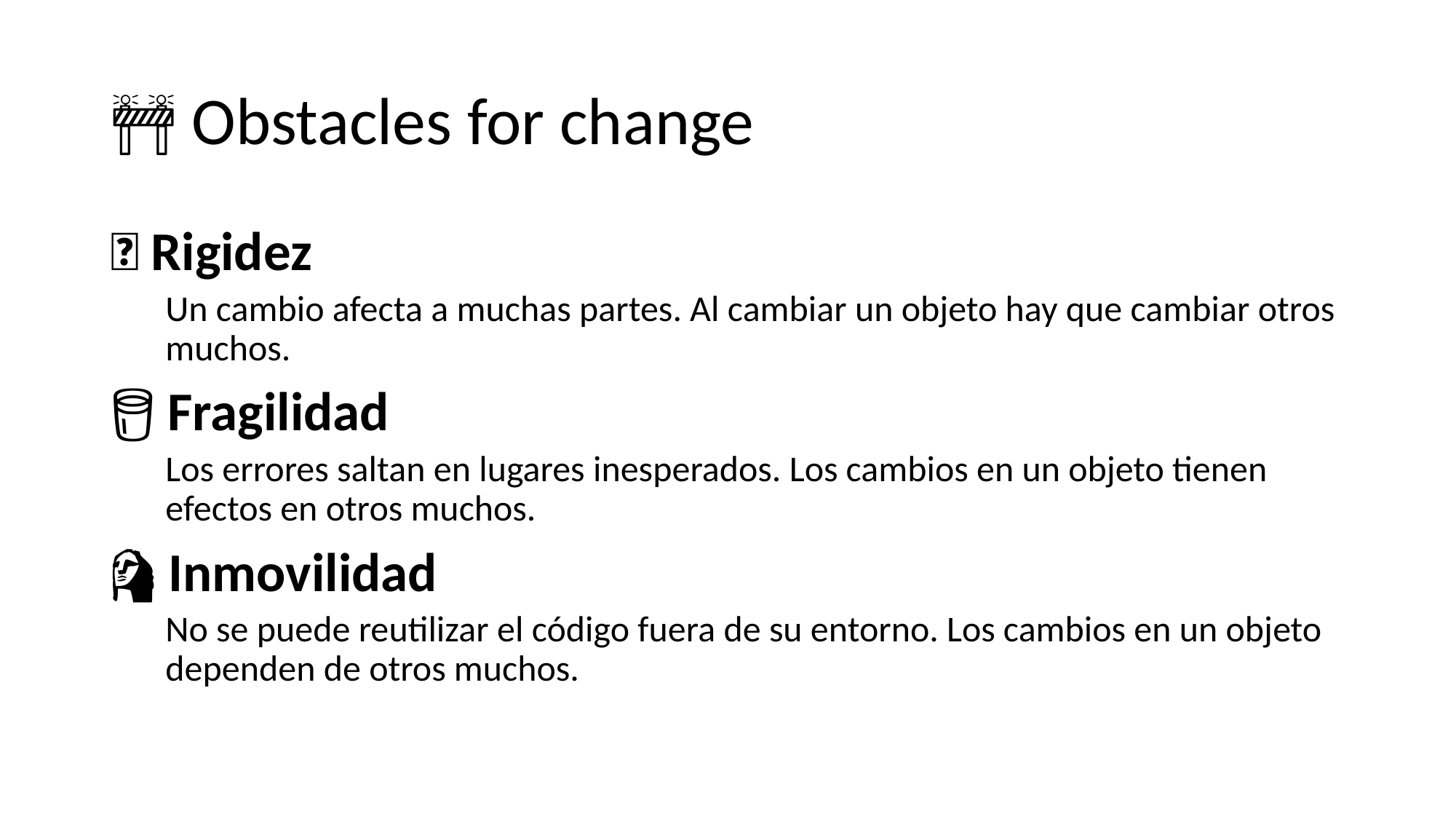

# 🚧 Obstacles for change
🧱 Rigidez
Un cambio afecta a muchas partes. Al cambiar un objeto hay que cambiar otros muchos.
🥛 Fragilidad
Los errores saltan en lugares inesperados. Los cambios en un objeto tienen efectos en otros muchos.
🗿 Inmovilidad
No se puede reutilizar el código fuera de su entorno. Los cambios en un objeto dependen de otros muchos.